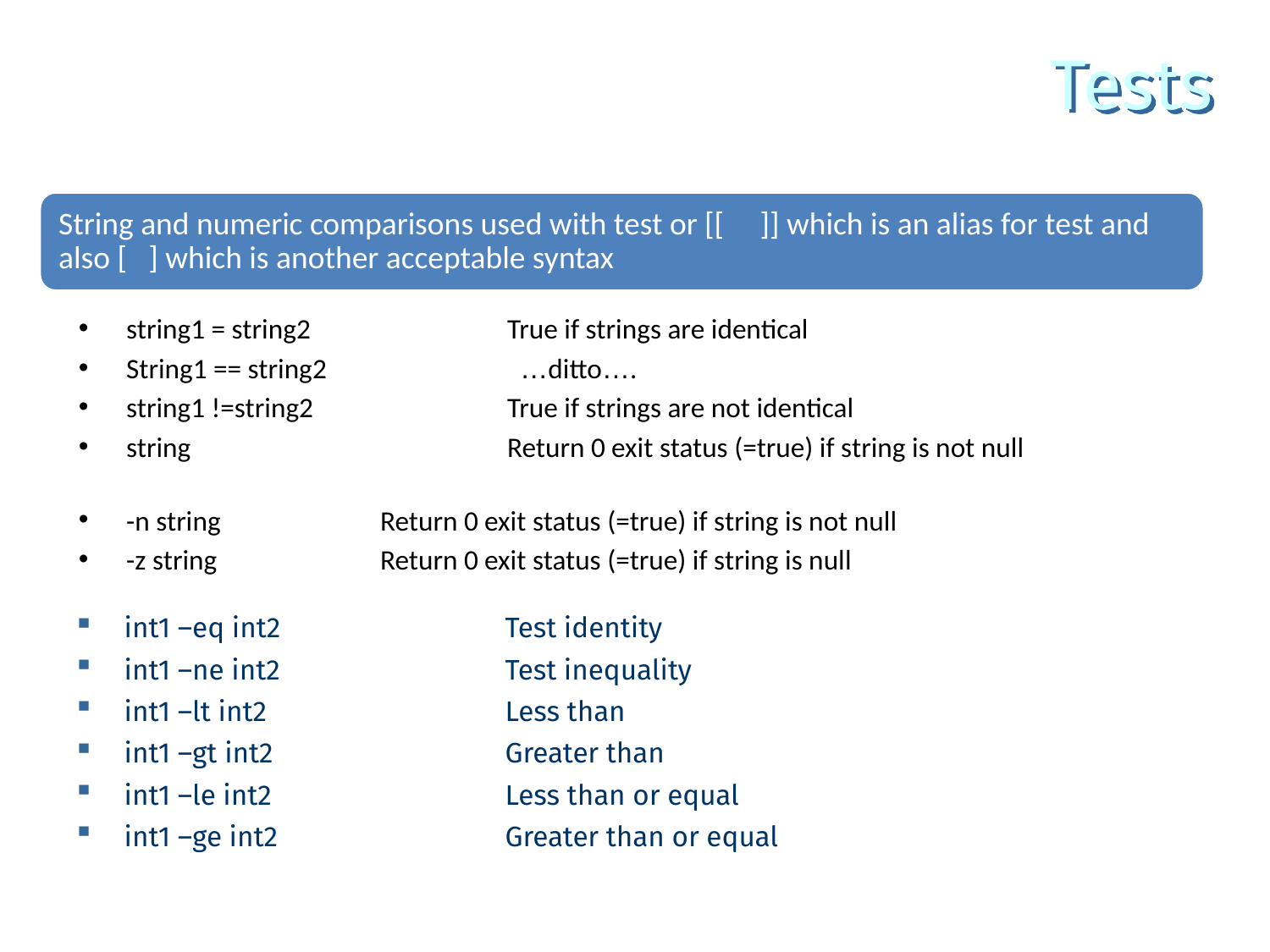

Tests
String and numeric comparisons used with test or [[     ]] which is an alias for test and also [   ] which is another acceptable syntax
string1 = string2		True if strings are identical
String1 == string2 		  …ditto….
string1 !=string2		True if strings are not identical
string			Return 0 exit status (=true) if string is not null
-n string		Return 0 exit status (=true) if string is not null
-z string		Return 0 exit status (=true) if string is null
int1 –eq int2		Test identity
int1 –ne int2		Test inequality
int1 –lt int2		Less than
int1 –gt int2		Greater than
int1 –le int2		Less than or equal
int1 –ge int2		Greater than or equal